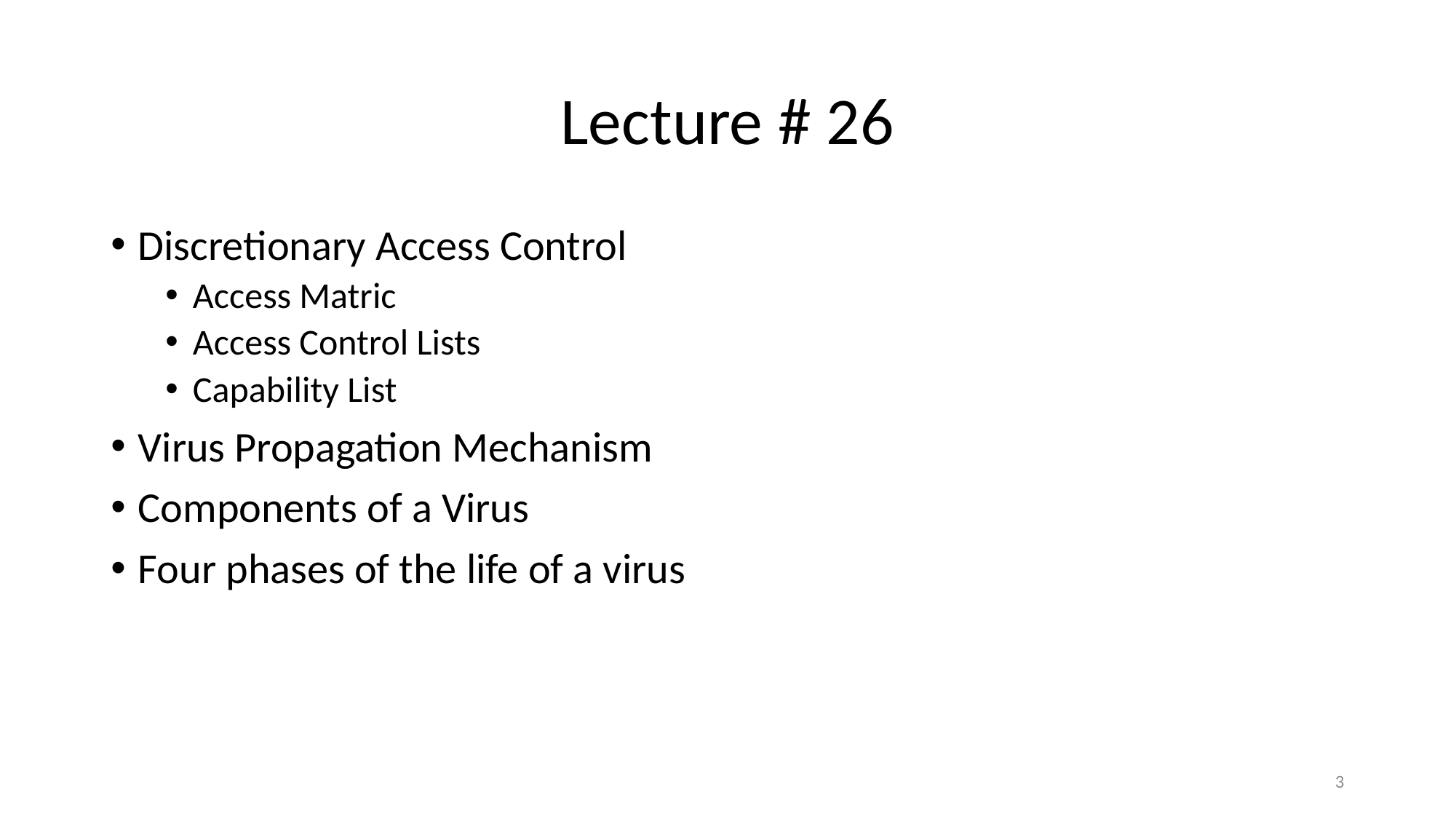

# Lecture # 26
Discretionary Access Control
Access Matric
Access Control Lists
Capability List
Virus Propagation Mechanism
Components of a Virus
Four phases of the life of a virus

3